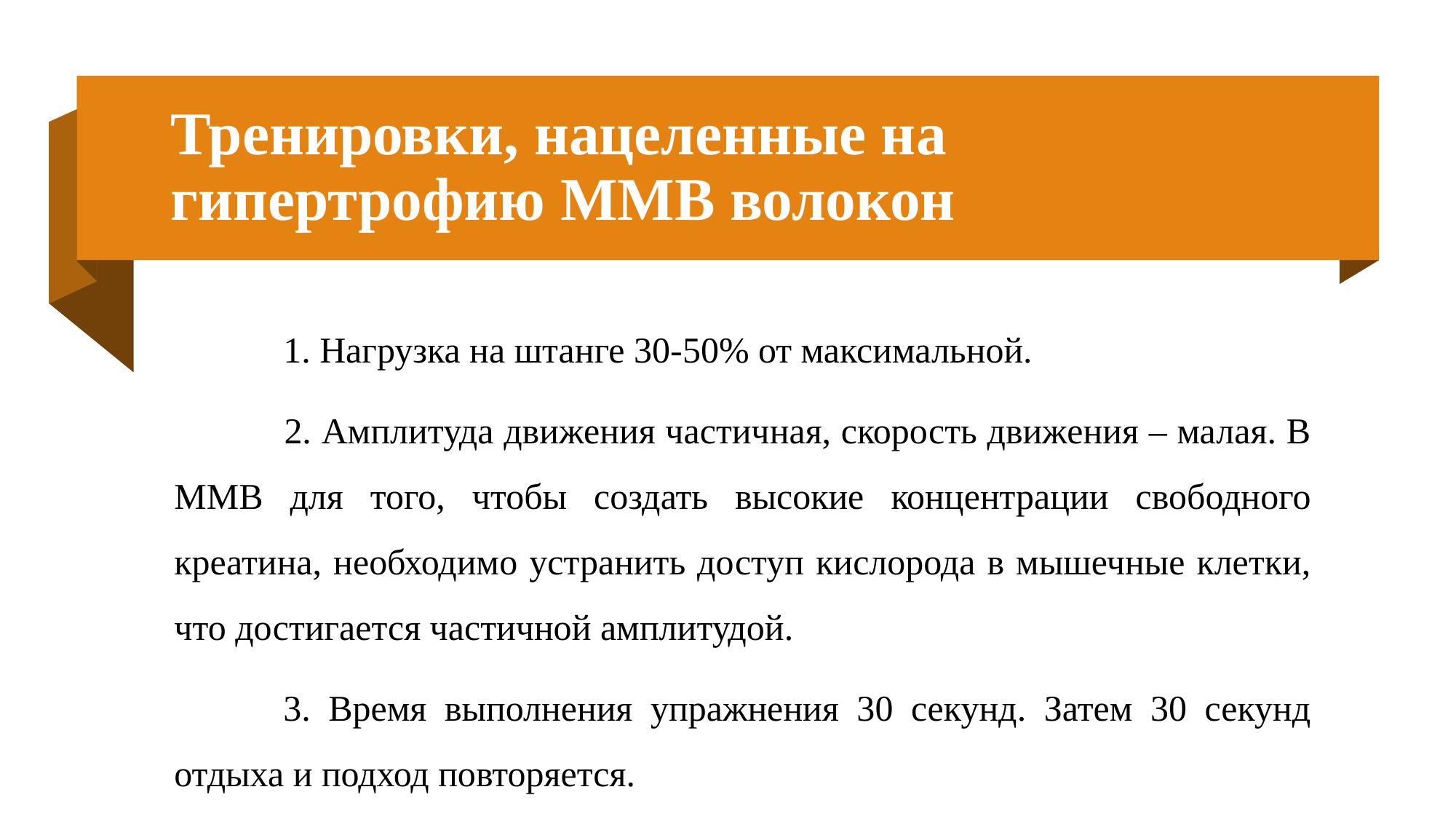

# Тренировки, нацеленные на гипертрофию ММВ волокон

 	1. Нагрузка на штанге 30-50% от максимальной.
 	2. Амплитуда движения частичная, скорость движения – малая. В ММВ для того, чтобы создать высокие концентрации свободного креатина, необходимо устранить доступ кислорода в мышечные клетки, что достигается частичной амплитудой.
	3. Время выполнения упражнения 30 секунд. Затем 30 секунд отдыха и подход повторяется.